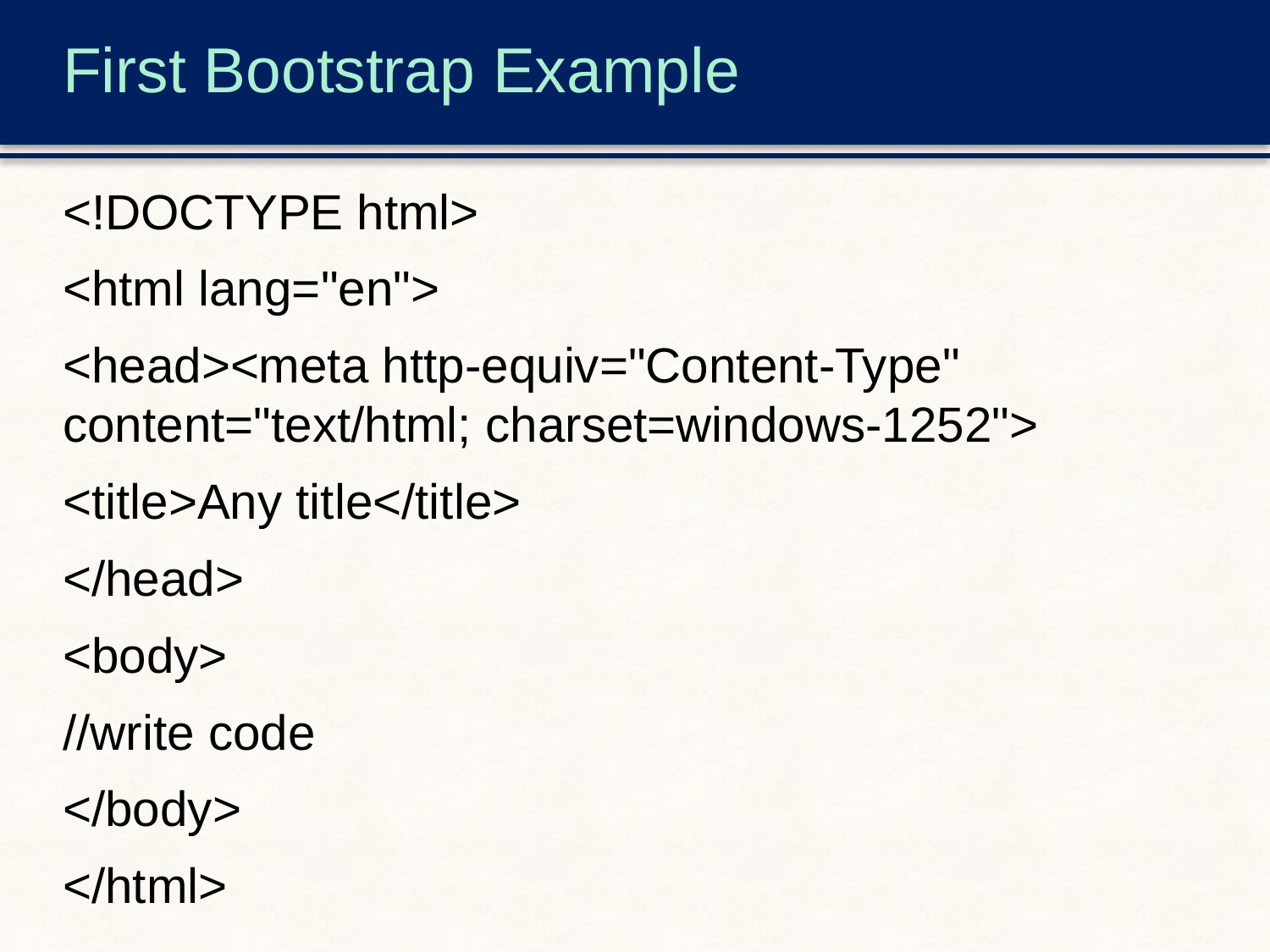

# First Bootstrap Example
<!DOCTYPE html>
<html lang="en">
<head><meta http-equiv="Content-Type" content="text/html; charset=windows-1252">
<title>Any title</title>
</head>
<body>
//write code
</body>
</html>